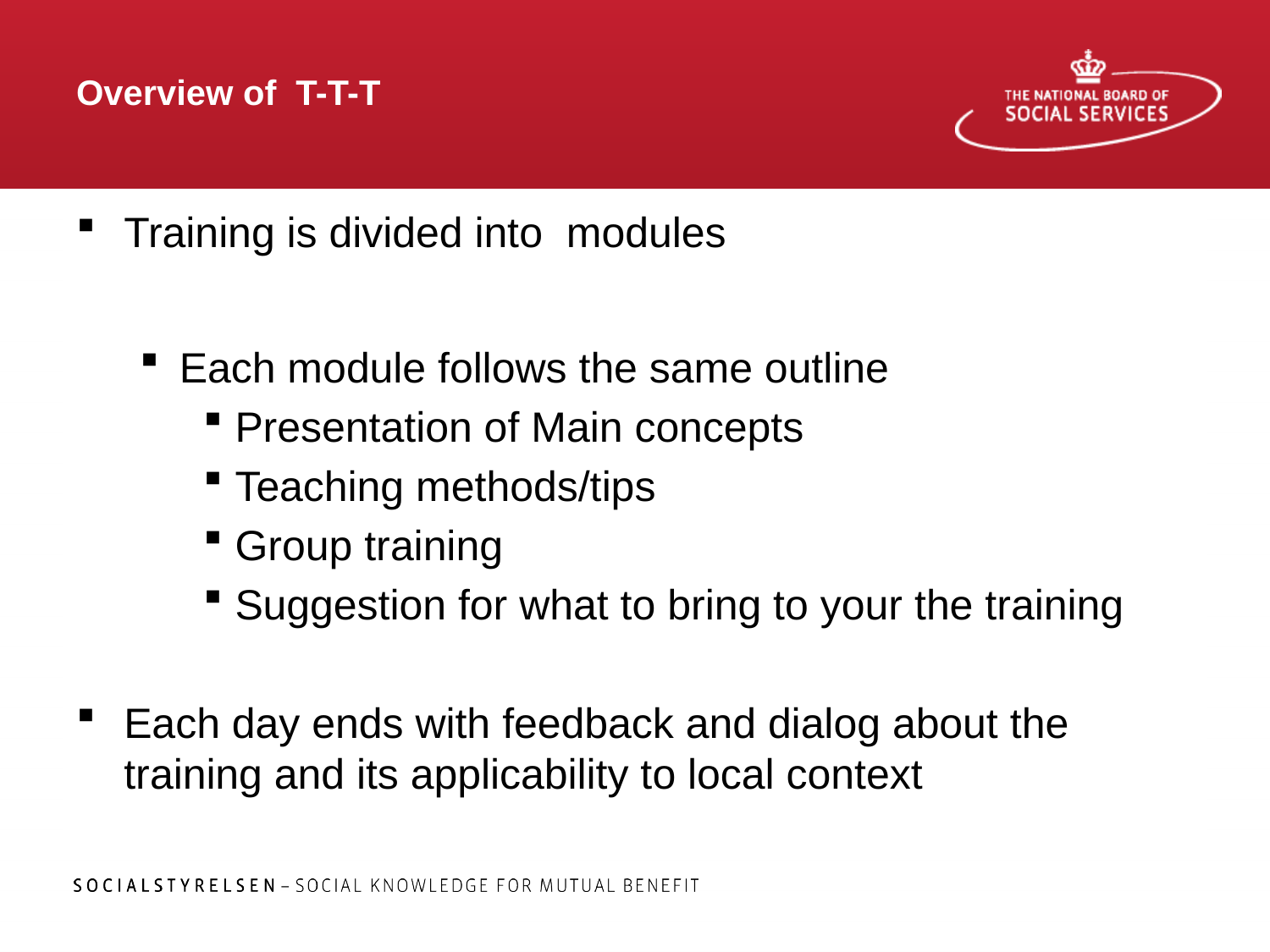

# Overview of  T-T-T
Training is divided into  modules

Each module follows the same outline
Presentation of Main concepts
Teaching methods/tips
Group training
Suggestion for what to bring to your the training

Each day ends with feedback and dialog about the training and its applicability to local context